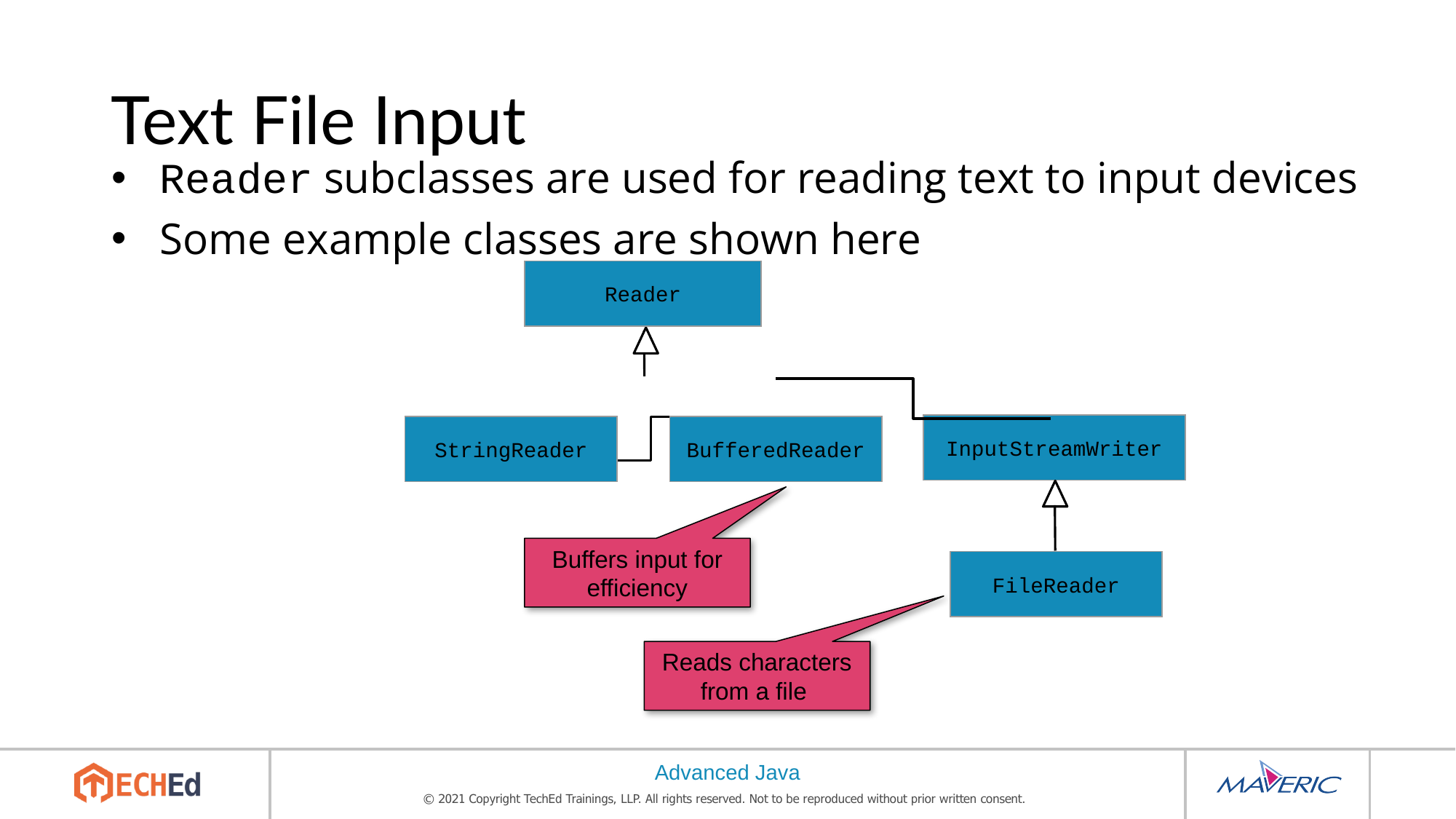

# Text File Input
Reader subclasses are used for reading text to input devices
Some example classes are shown here
Reader

InputStreamWriter
StringReader
BufferedReader

FileReader
Buffers input for efficiency
Reads characters from a file